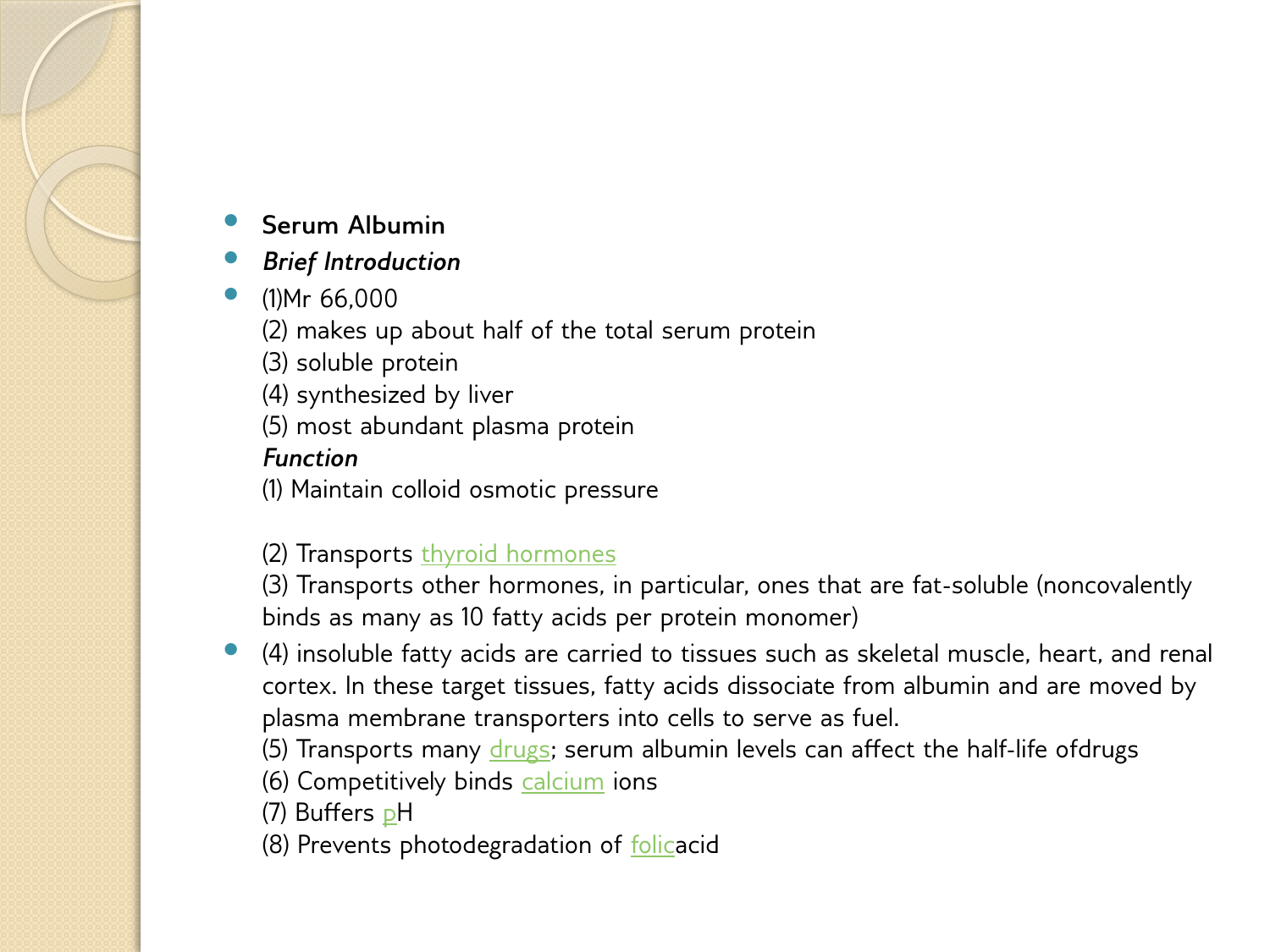

#
Serum Albumin
Brief Introduction
(1)Mr 66,000
(2) makes up about half of the total serum protein
(3) soluble protein
(4) synthesized by liver
(5) most abundant plasma protein
Function
(1) Maintain colloid osmotic pressure
(2) Transports thyroid hormones
(3) Transports other hormones, in particular, ones that are fat-soluble (noncovalently binds as many as 10 fatty acids per protein monomer)
(4) insoluble fatty acids are carried to tissues such as skeletal muscle, heart, and renal cortex. In these target tissues, fatty acids dissociate from albumin and are moved by plasma membrane transporters into cells to serve as fuel.
(5) Transports many drugs; serum albumin levels can affect the half-life ofdrugs
(6) Competitively binds calcium ions
(7) Buffers pH
(8) Prevents photodegradation of folicacid